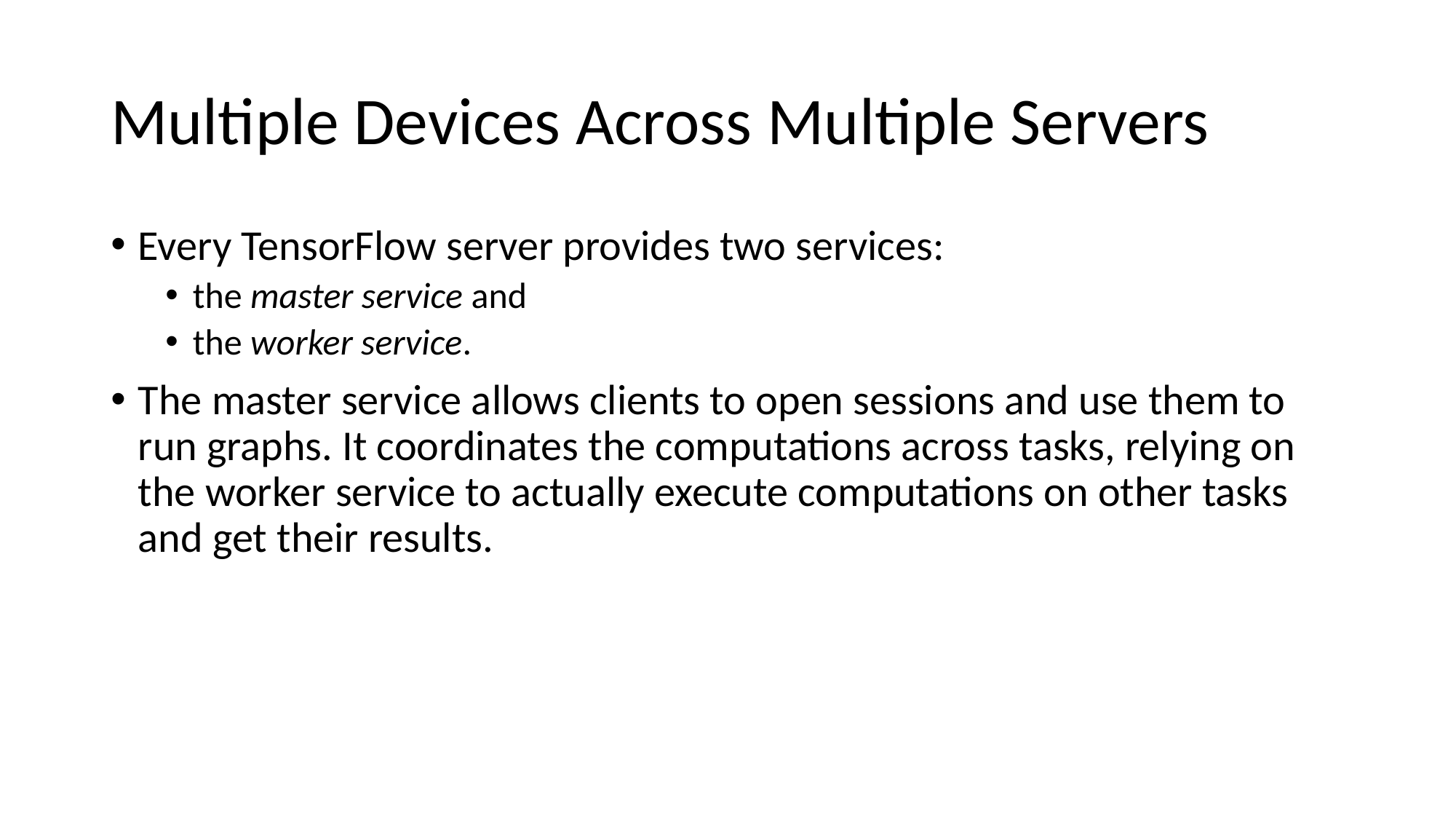

# Multiple Devices Across Multiple Servers
Every TensorFlow server provides two services:
the master service and
the worker service.
The master service allows clients to open sessions and use them to run graphs. It coordinates the computations across tasks, relying on the worker service to actually execute computations on other tasks and get their results.